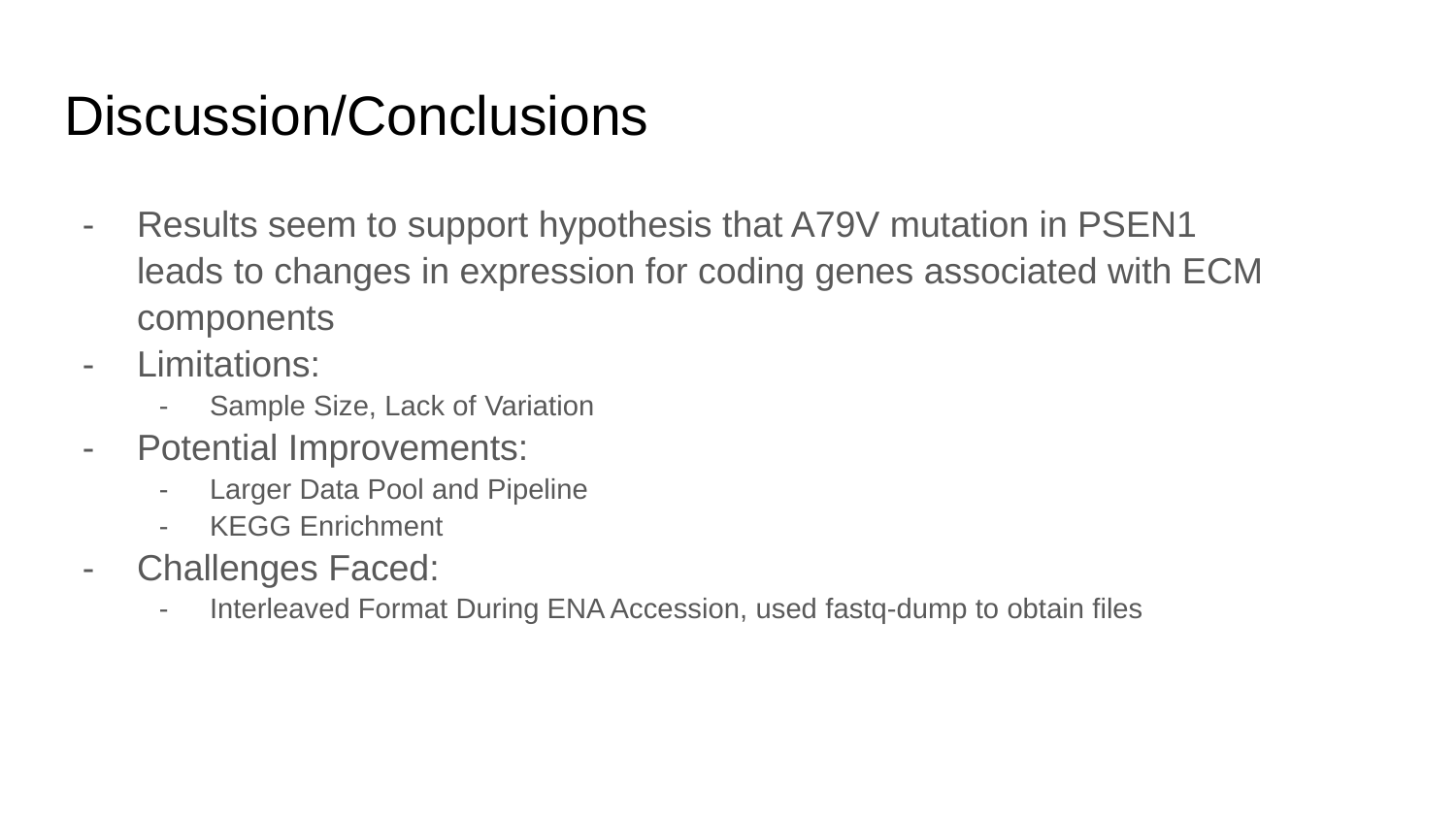

# Discussion/Conclusions
Results seem to support hypothesis that A79V mutation in PSEN1 leads to changes in expression for coding genes associated with ECM components
Limitations:
Sample Size, Lack of Variation
Potential Improvements:
Larger Data Pool and Pipeline
KEGG Enrichment
Challenges Faced:
Interleaved Format During ENA Accession, used fastq-dump to obtain files